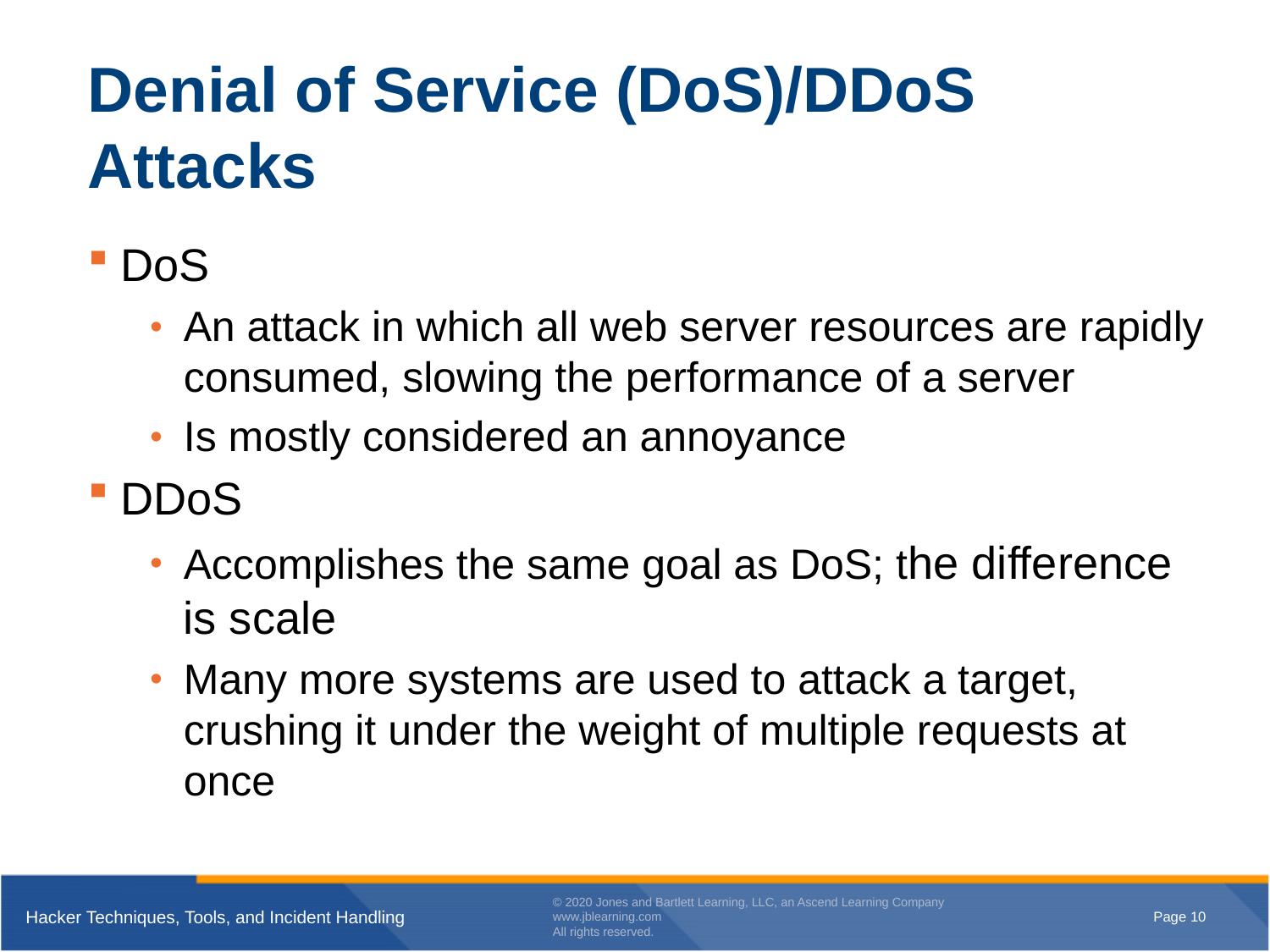

# Denial of Service (DoS)/DDoS Attacks
DoS
An attack in which all web server resources are rapidly consumed, slowing the performance of a server
Is mostly considered an annoyance
DDoS
Accomplishes the same goal as DoS; the difference is scale
Many more systems are used to attack a target, crushing it under the weight of multiple requests at once